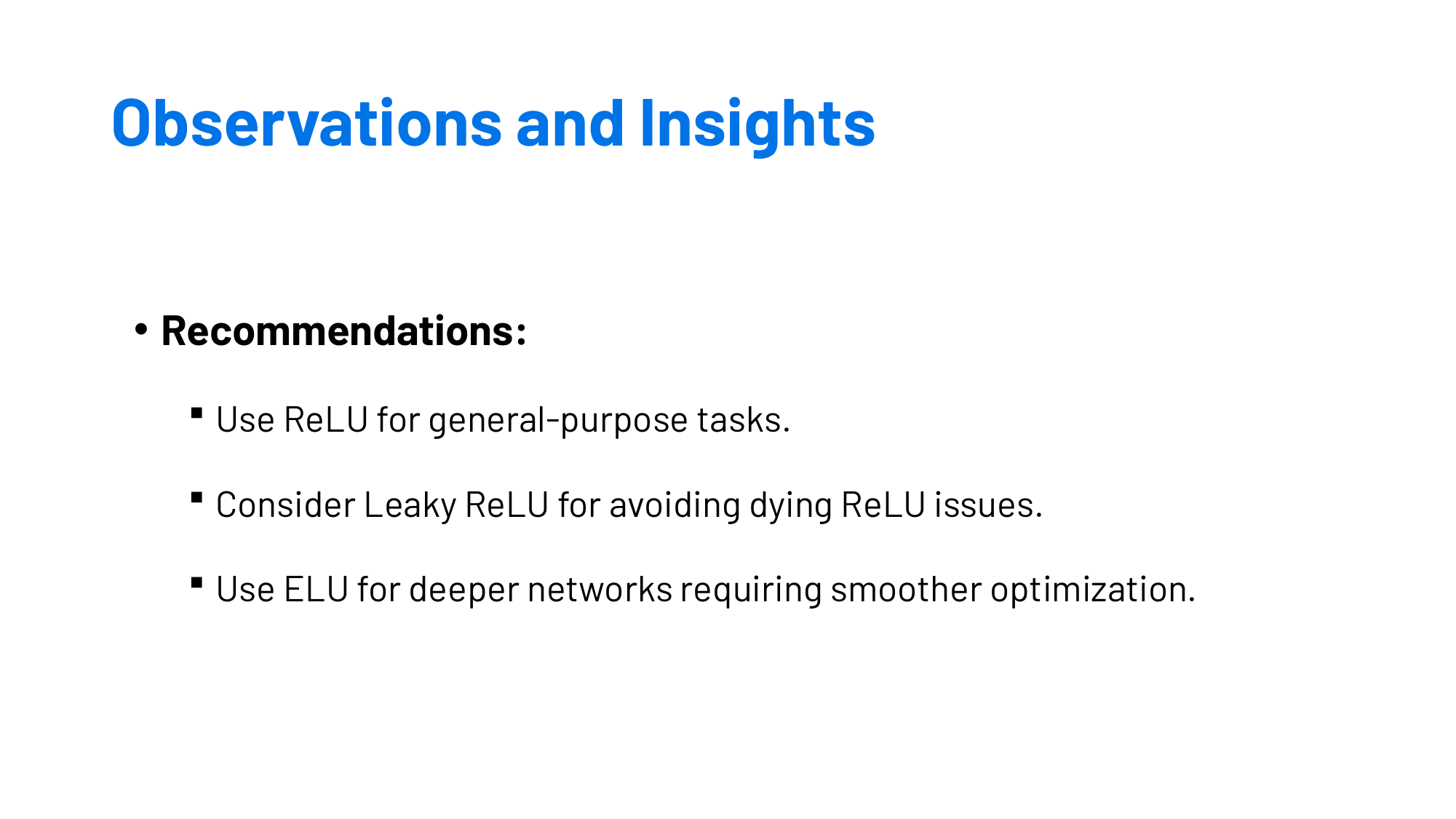

# Observations and Insights

Recommendations:
Use ReLU for general-purpose tasks.
Consider Leaky ReLU for avoiding dying ReLU issues.
Use ELU for deeper networks requiring smoother optimization.